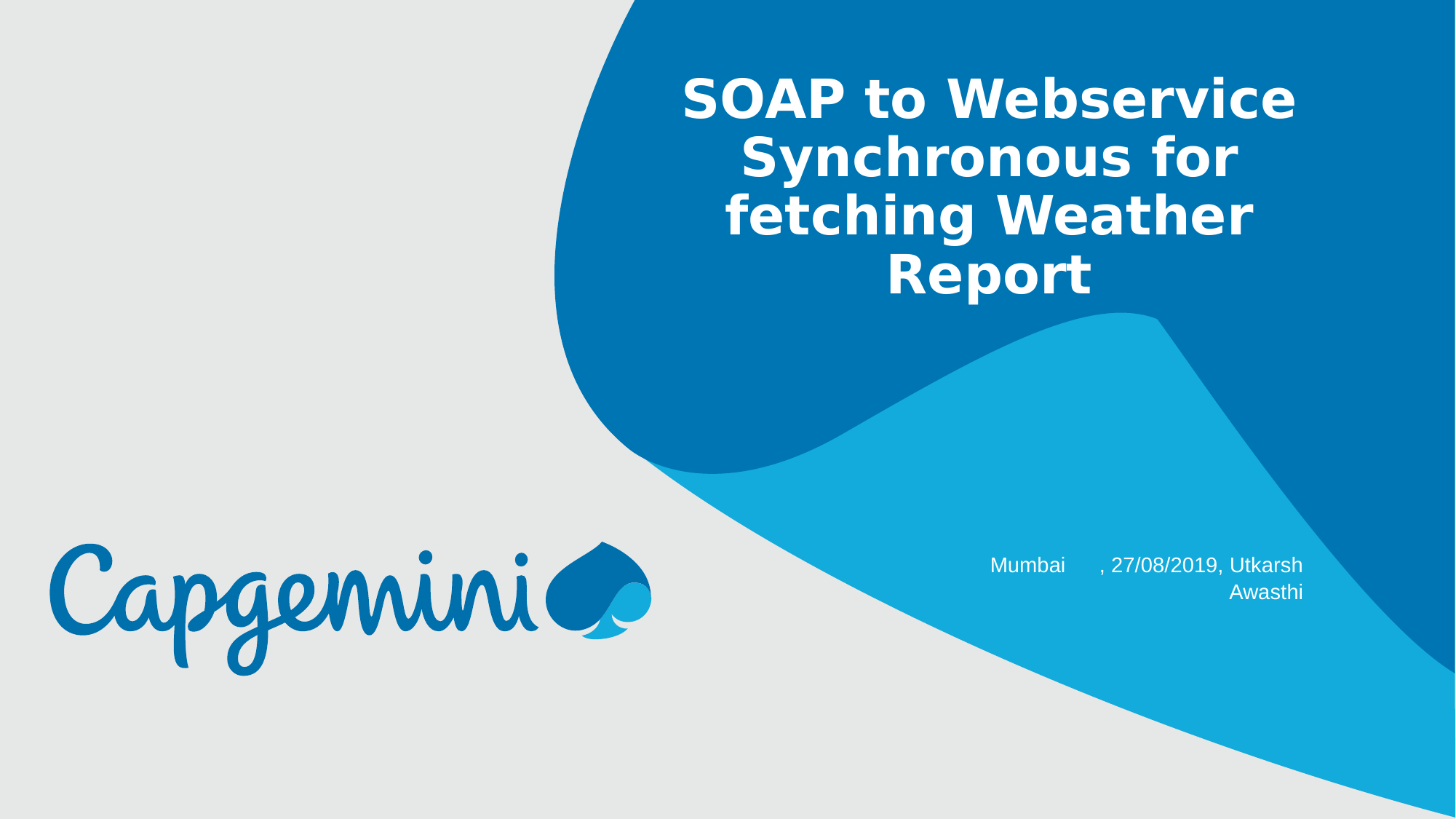

SOAP to Webservice Synchronous for fetching Weather Report
Mumbai	, 27/08/2019, Utkarsh Awasthi